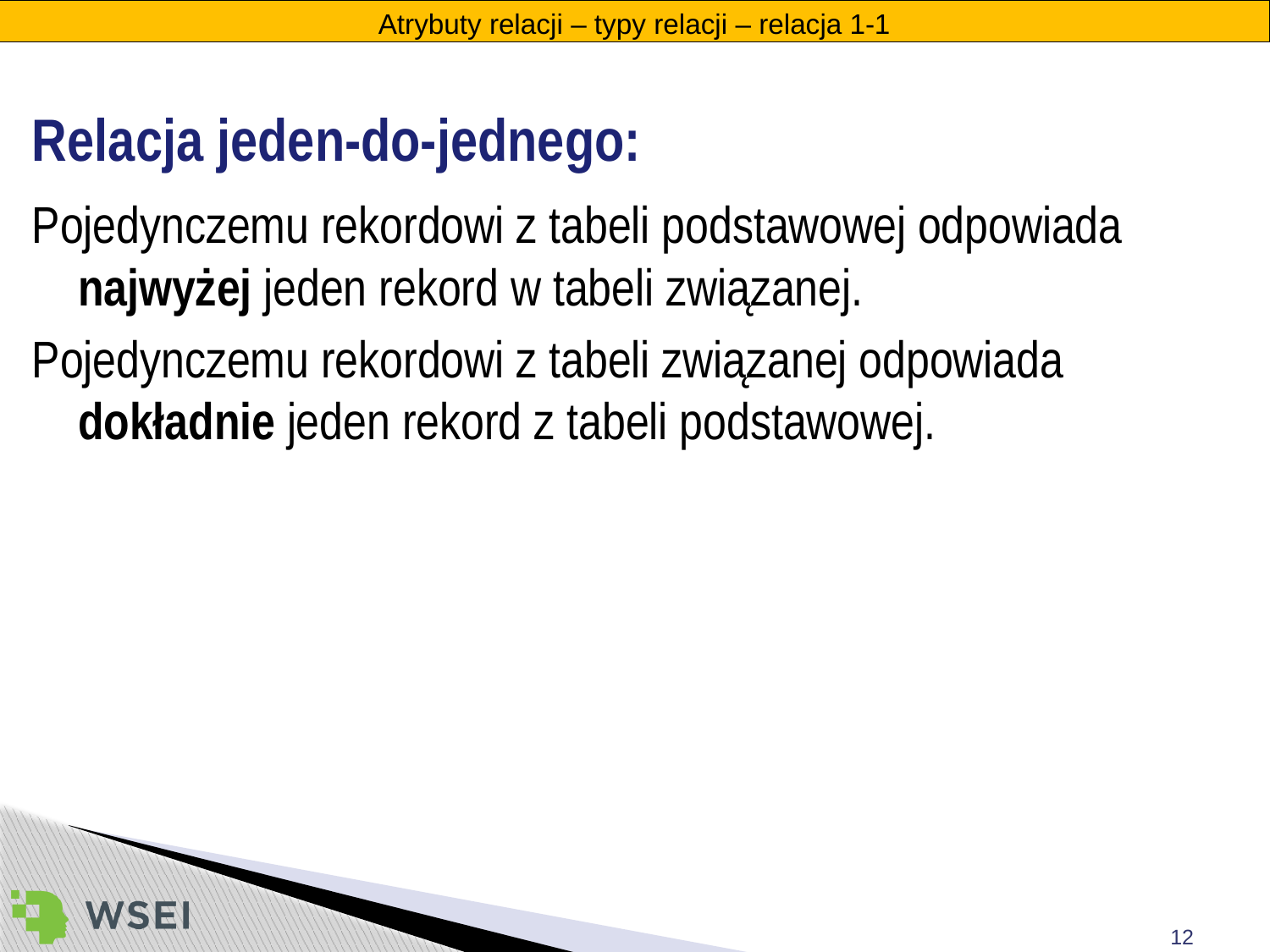

Atrybuty relacji – typy relacji – relacja 1-1
Relacja jeden-do-jednego:
Pojedynczemu rekordowi z tabeli podstawowej odpowiada najwyżej jeden rekord w tabeli związanej.
Pojedynczemu rekordowi z tabeli związanej odpowiada dokładnie jeden rekord z tabeli podstawowej.
12